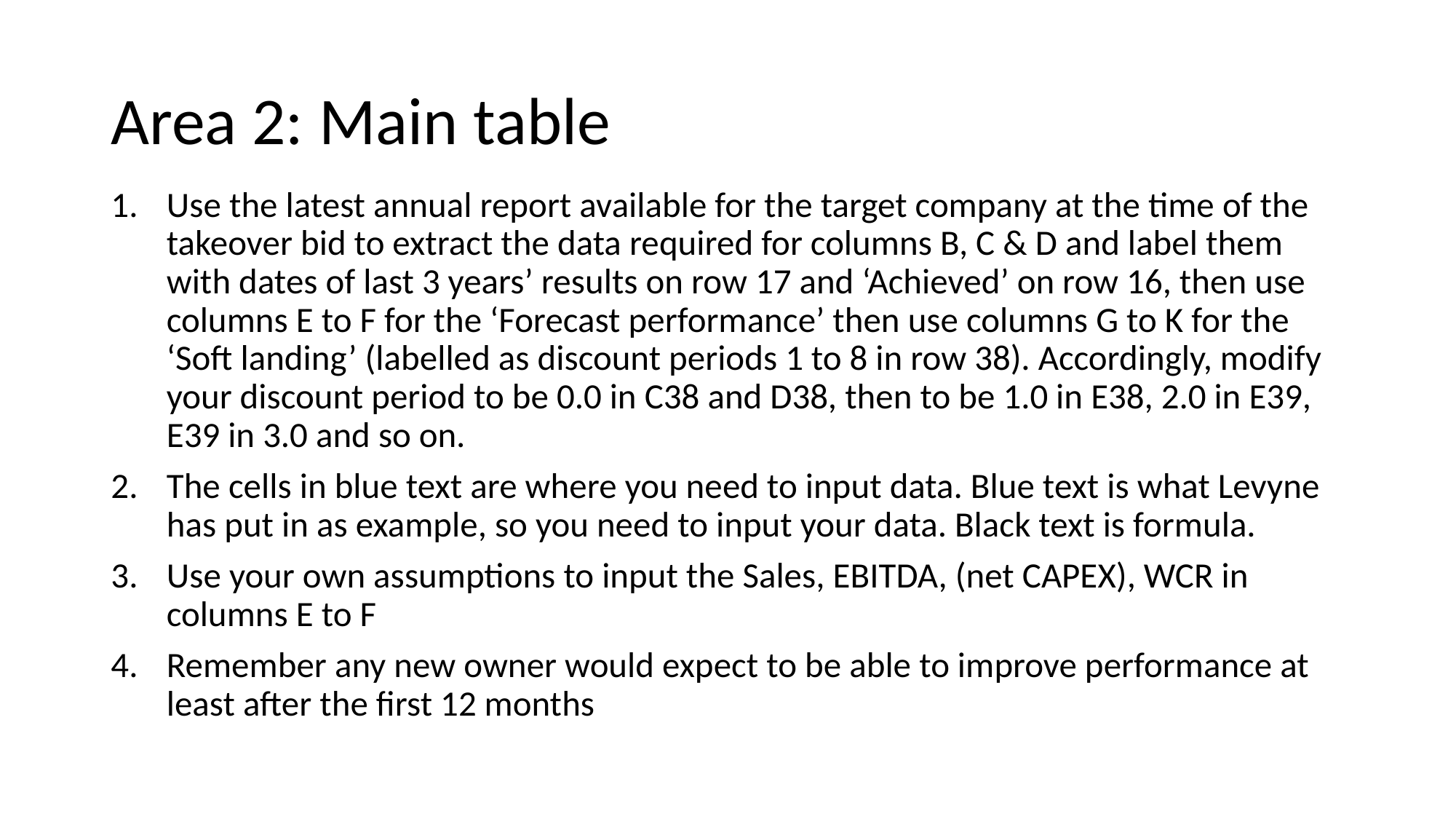

# Area 2: Main table
Use the latest annual report available for the target company at the time of the takeover bid to extract the data required for columns B, C & D and label them with dates of last 3 years’ results on row 17 and ‘Achieved’ on row 16, then use columns E to F for the ‘Forecast performance’ then use columns G to K for the ‘Soft landing’ (labelled as discount periods 1 to 8 in row 38). Accordingly, modify your discount period to be 0.0 in C38 and D38, then to be 1.0 in E38, 2.0 in E39, E39 in 3.0 and so on.
The cells in blue text are where you need to input data. Blue text is what Levyne has put in as example, so you need to input your data. Black text is formula.
Use your own assumptions to input the Sales, EBITDA, (net CAPEX), WCR in columns E to F
Remember any new owner would expect to be able to improve performance at least after the first 12 months